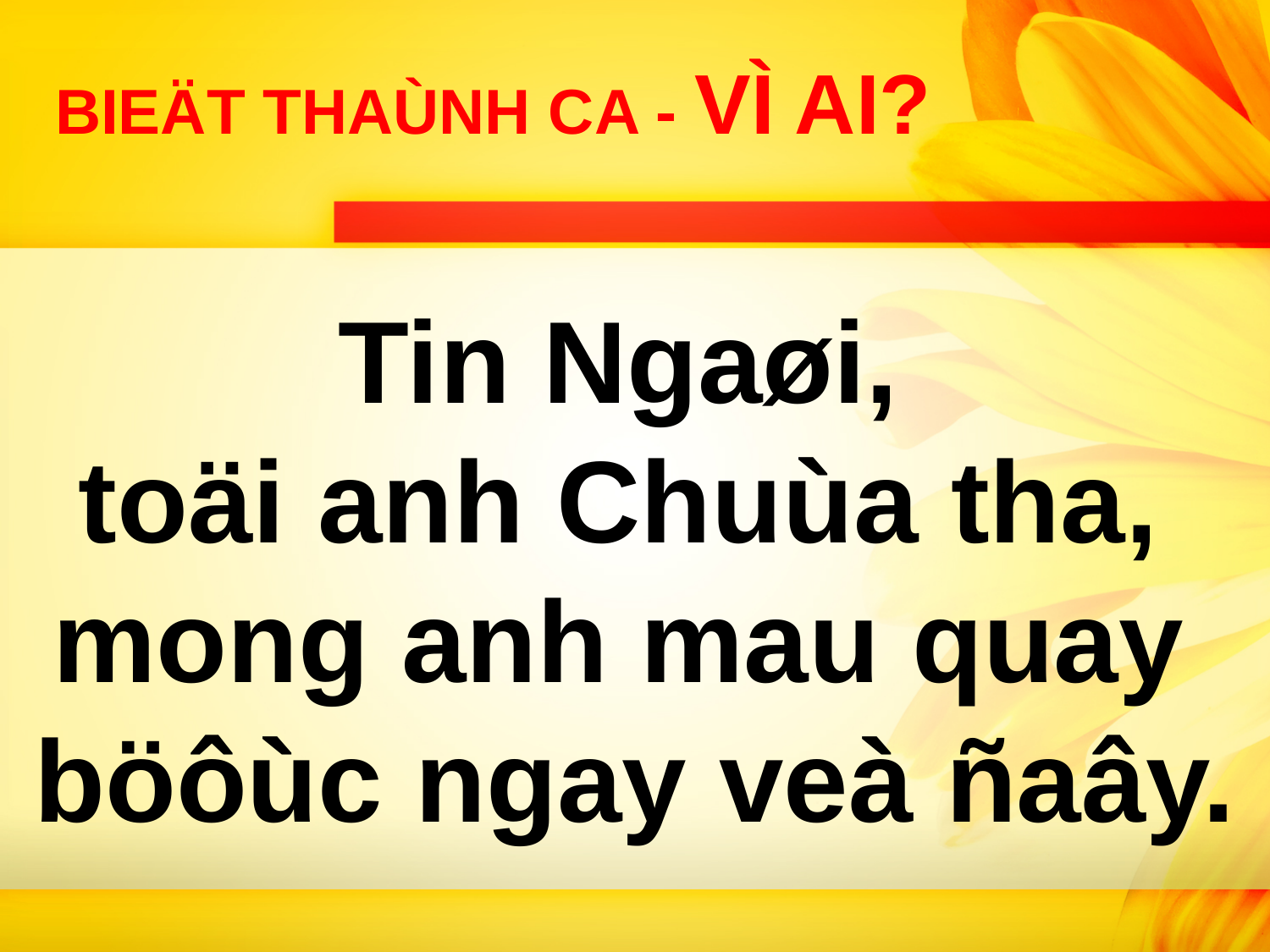

BIEÄT THAÙNH CA - VÌ AI?
Tin Ngaøi,
toäi anh Chuùa tha,
mong anh mau quay
böôùc ngay veà ñaây.